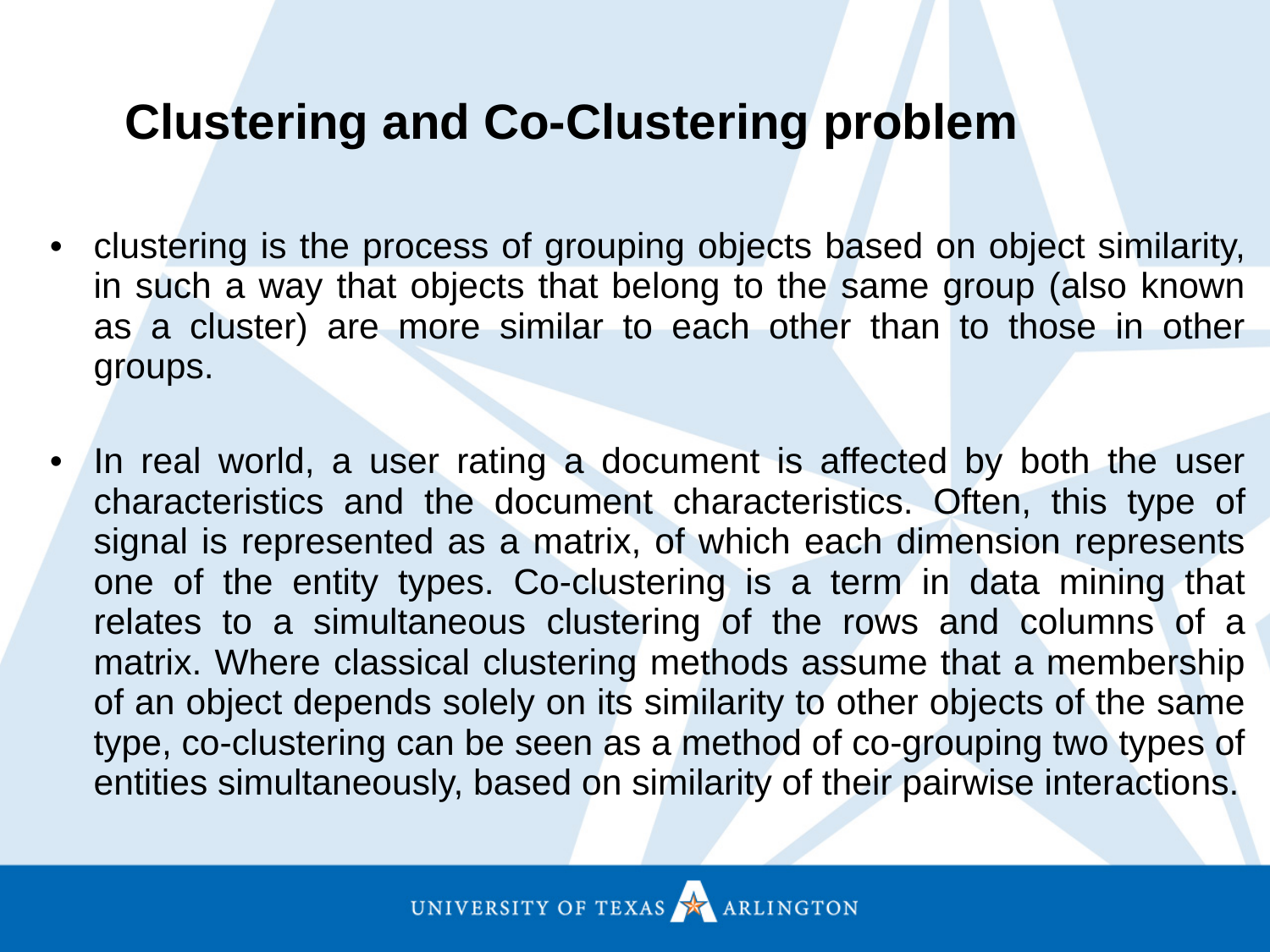

Clustering and Co-Clustering problem

clustering is the process of grouping objects based on object similarity, in such a way that objects that belong to the same group (also known as a cluster) are more similar to each other than to those in other groups.

In real world, a user rating a document is affected by both the user characteristics and the document characteristics. Often, this type of signal is represented as a matrix, of which each dimension represents one of the entity types. Co-clustering is a term in data mining that relates to a simultaneous clustering of the rows and columns of a matrix. Where classical clustering methods assume that a membership of an object depends solely on its similarity to other objects of the same type, co-clustering can be seen as a method of co-grouping two types of entities simultaneously, based on similarity of their pairwise interactions.